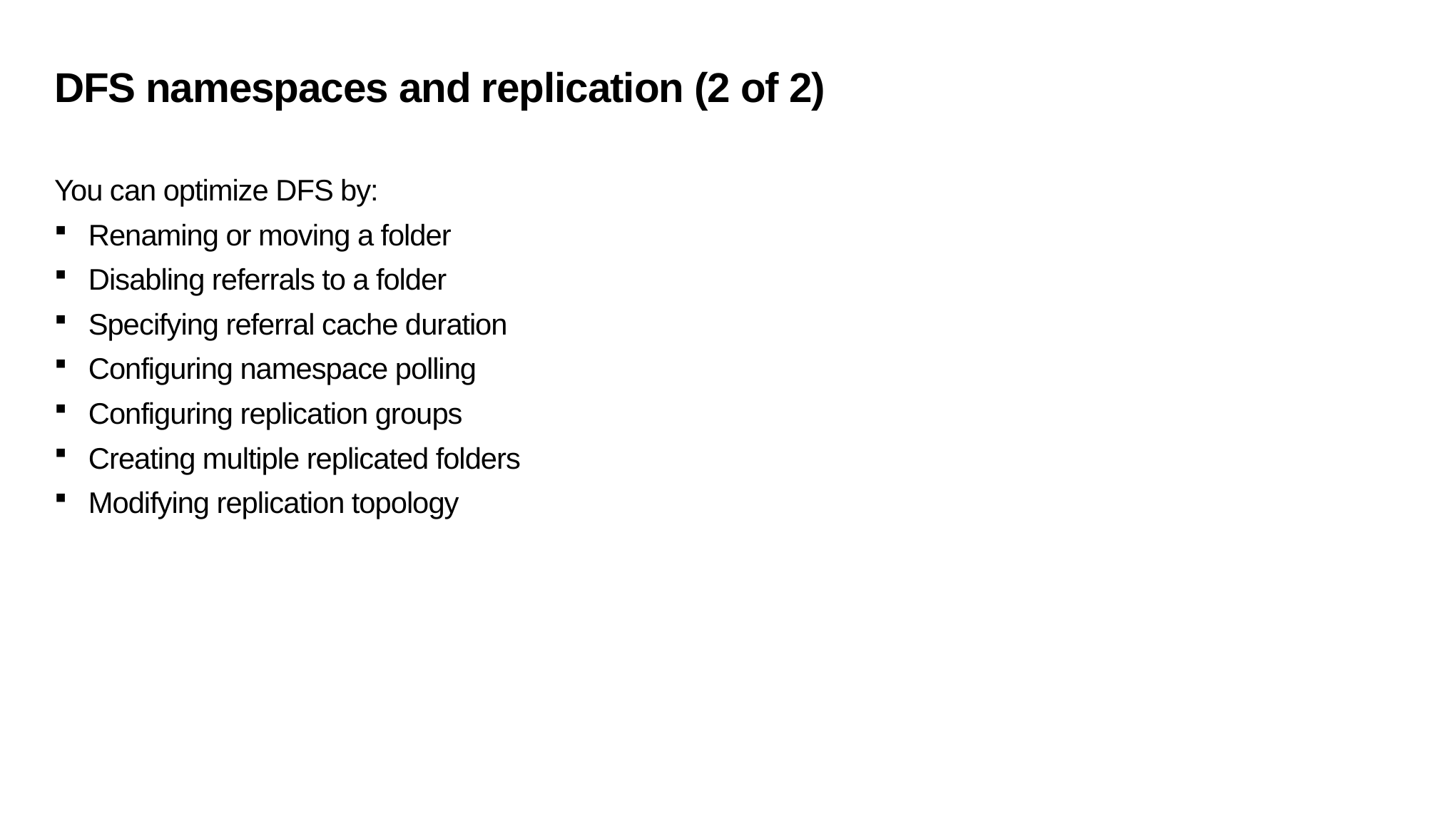

# DFS namespaces and replication (2 of 2)
You can optimize DFS by:
Renaming or moving a folder
Disabling referrals to a folder
Specifying referral cache duration
Configuring namespace polling
Configuring replication groups
Creating multiple replicated folders
Modifying replication topology